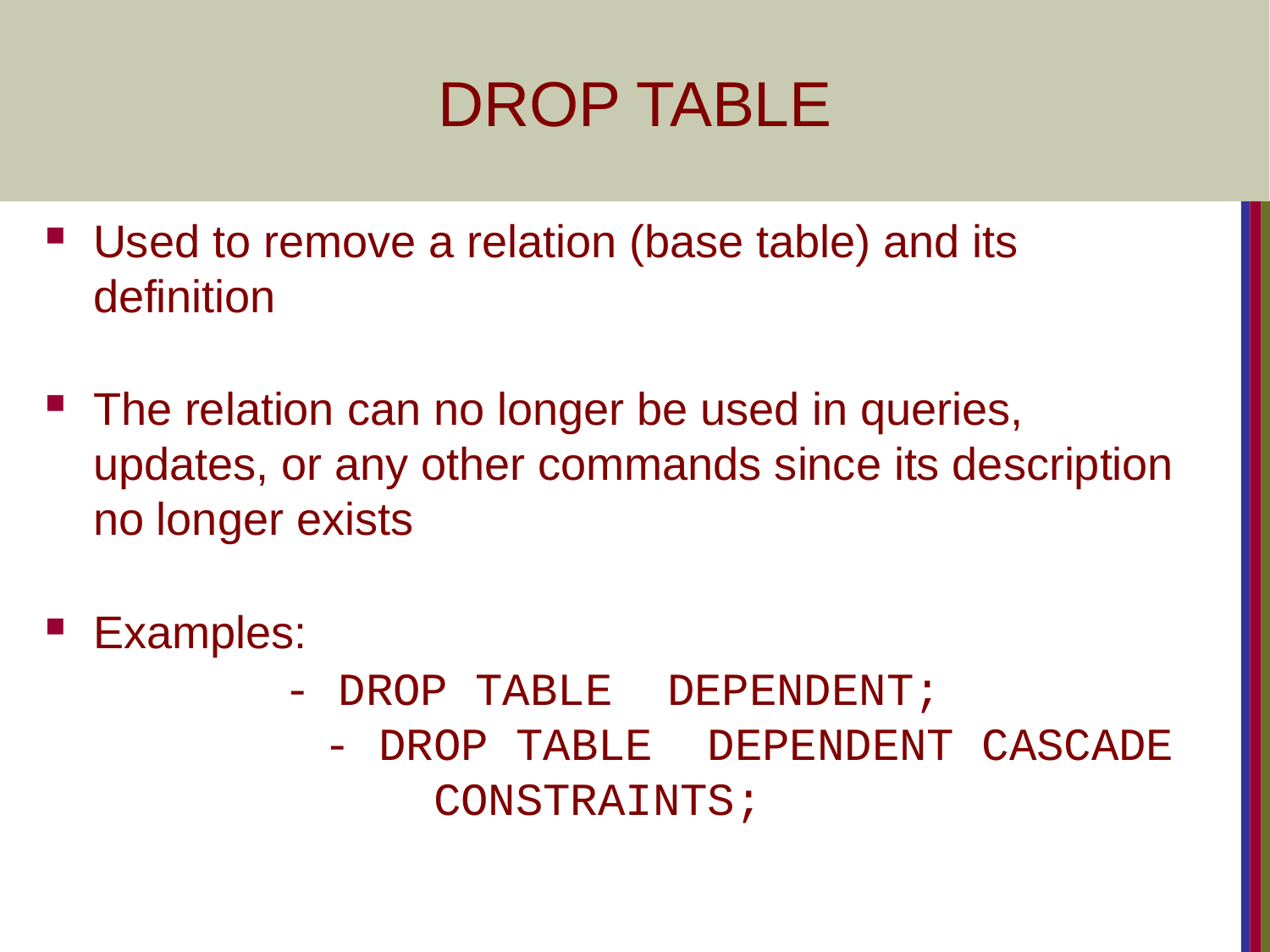

# DROP TABLE
Used to remove a relation (base table) and its definition

The relation can no longer be used in queries, updates, or any other commands since its description no longer exists

Examples:
- DROP TABLE  DEPENDENT;
          - DROP TABLE  DEPENDENT CASCADE CONSTRAINTS;